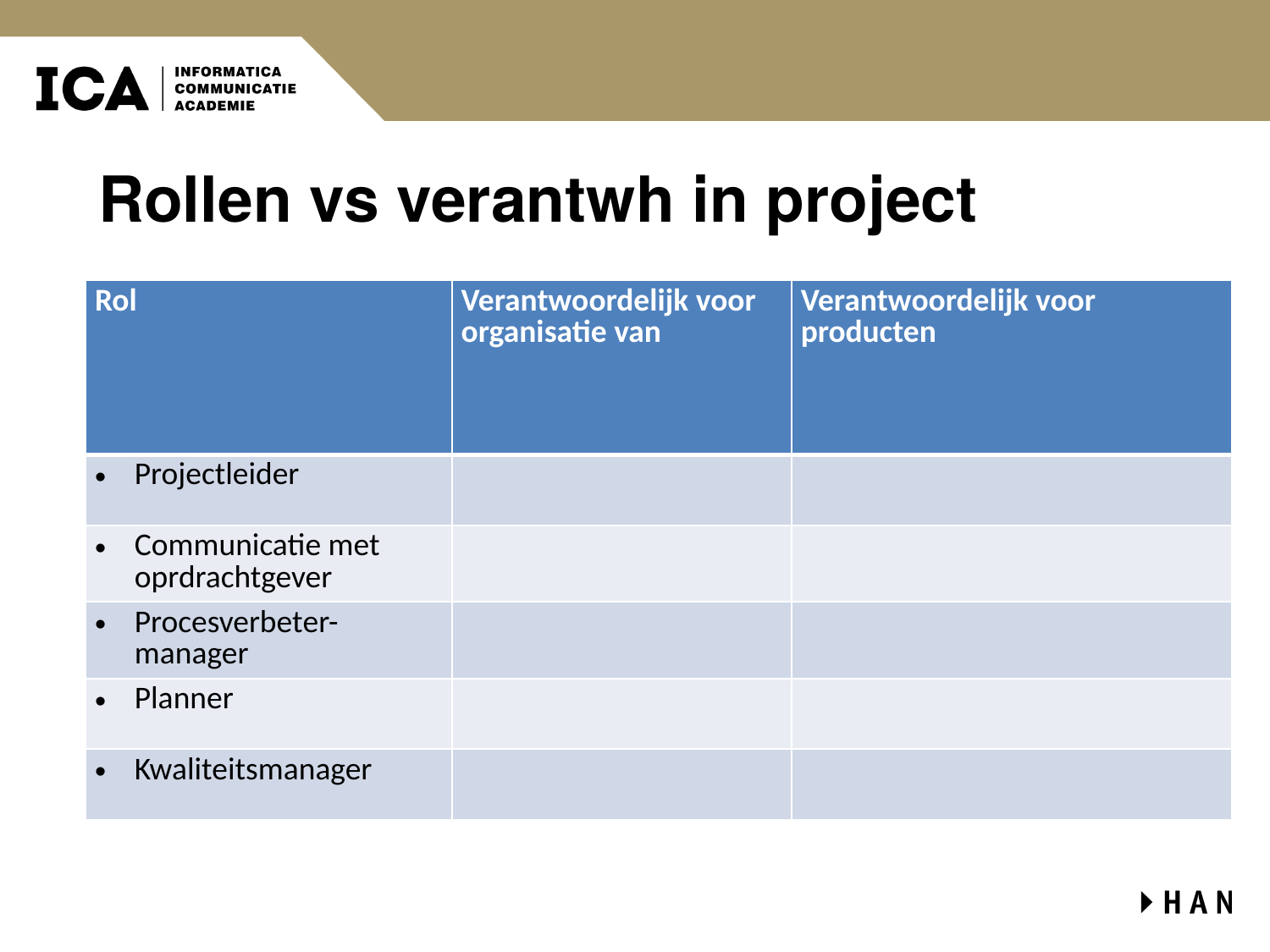

# Rollen vs verantwh in project
| Rol | Verantwoordelijk voor organisatie van | Verantwoordelijk voor producten |
| --- | --- | --- |
| Projectleider |  |  |
| Communicatie met oprdrachtgever |  |  |
| Procesverbeter-manager |  |  |
| Planner |  |  |
| Kwaliteitsmanager |  |  |